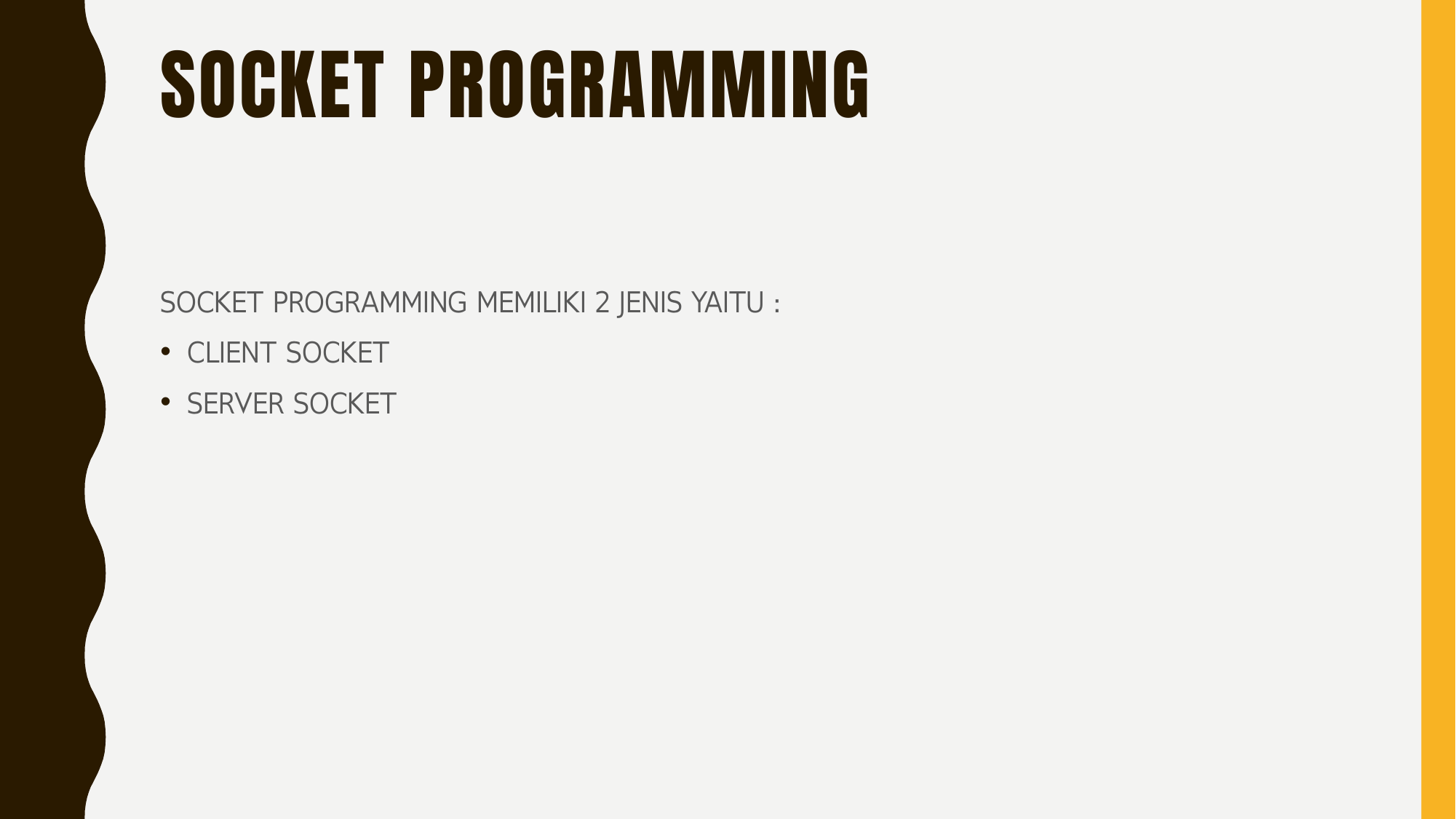

# SOCKET PROGRAMMING
SOCKET PROGRAMMING MEMILIKI 2 JENIS YAITU :
CLIENT SOCKET
SERVER SOCKET